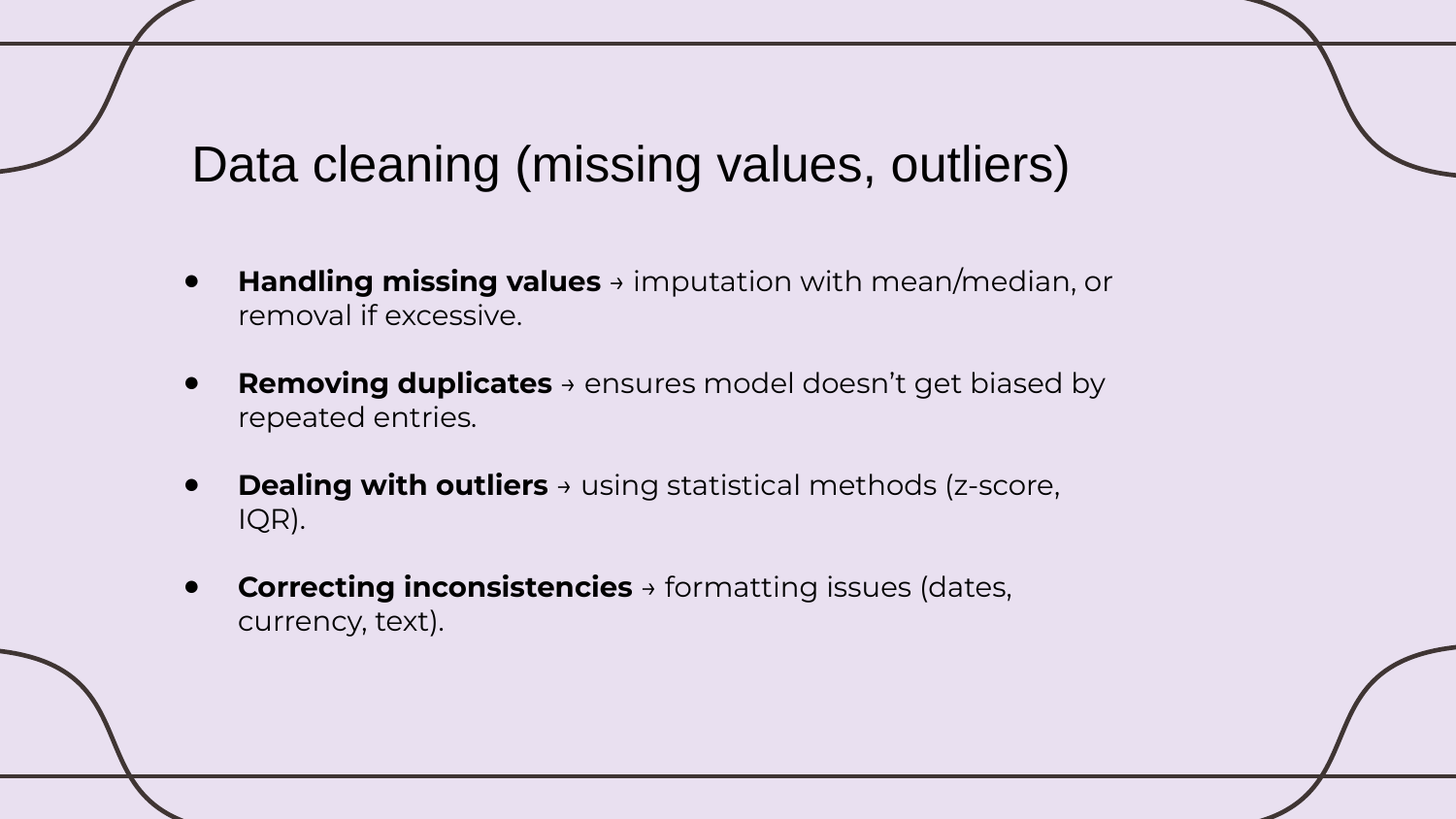

# Data cleaning (missing values, outliers)
Handling missing values → imputation with mean/median, or removal if excessive.
Removing duplicates → ensures model doesn’t get biased by repeated entries.
Dealing with outliers → using statistical methods (z-score, IQR).
Correcting inconsistencies → formatting issues (dates, currency, text).